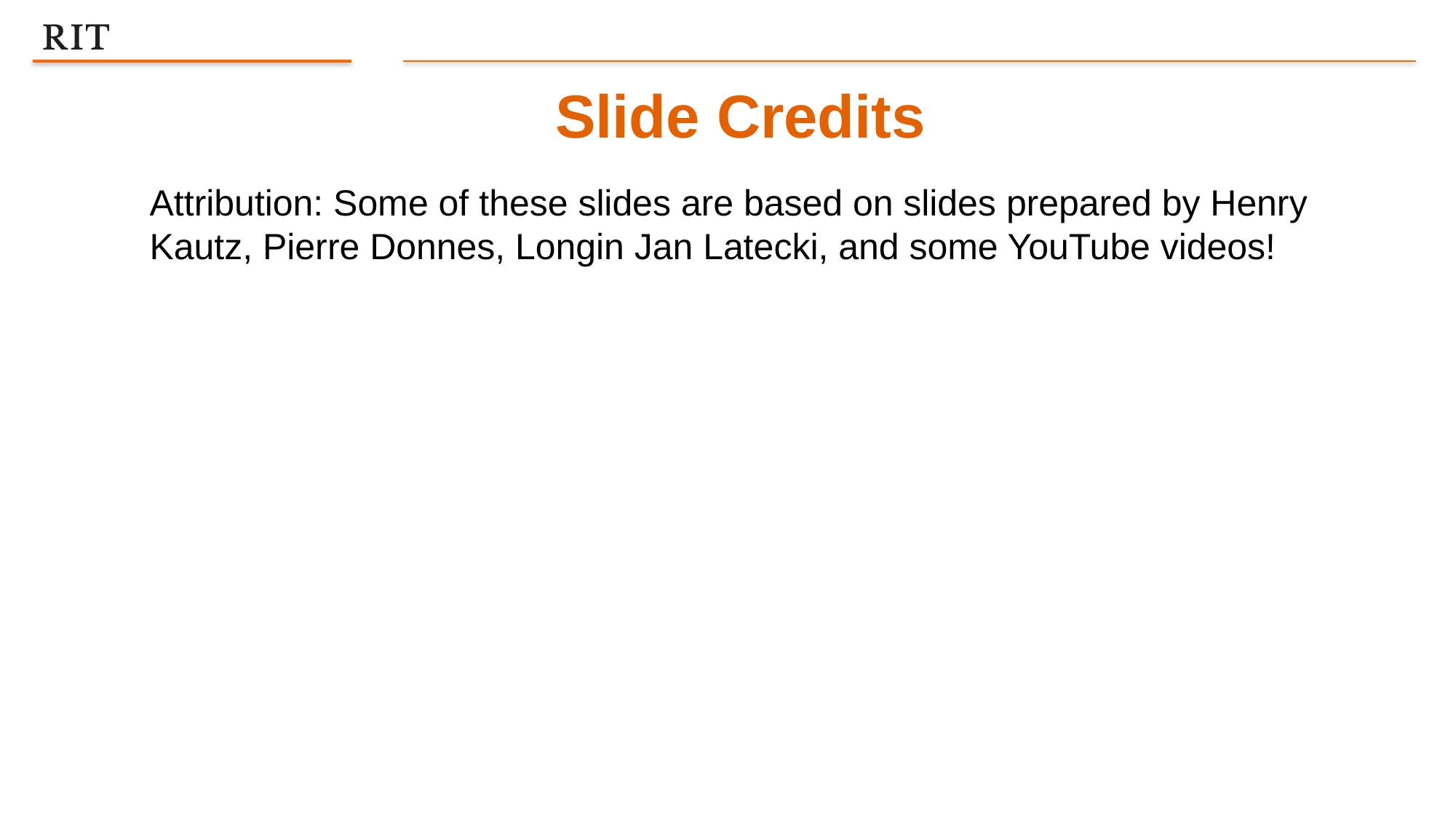

Slide Credits
Attribution: Some of these slides are based on slides prepared by Henry Kautz, Pierre Donnes, Longin Jan Latecki, and some YouTube videos!